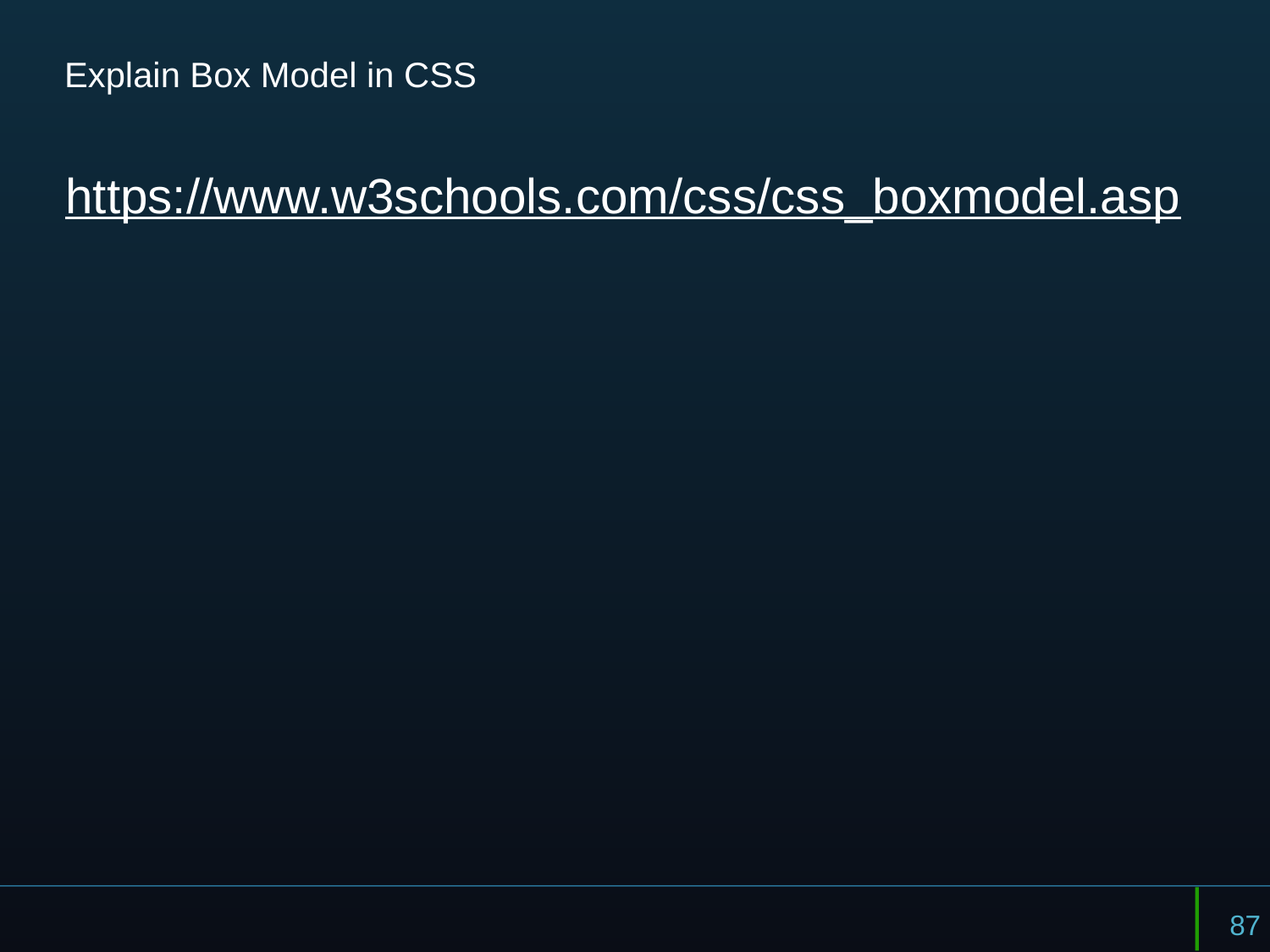

# Explain Box Model in CSS
https://www.w3schools.com/css/css_boxmodel.asp
87